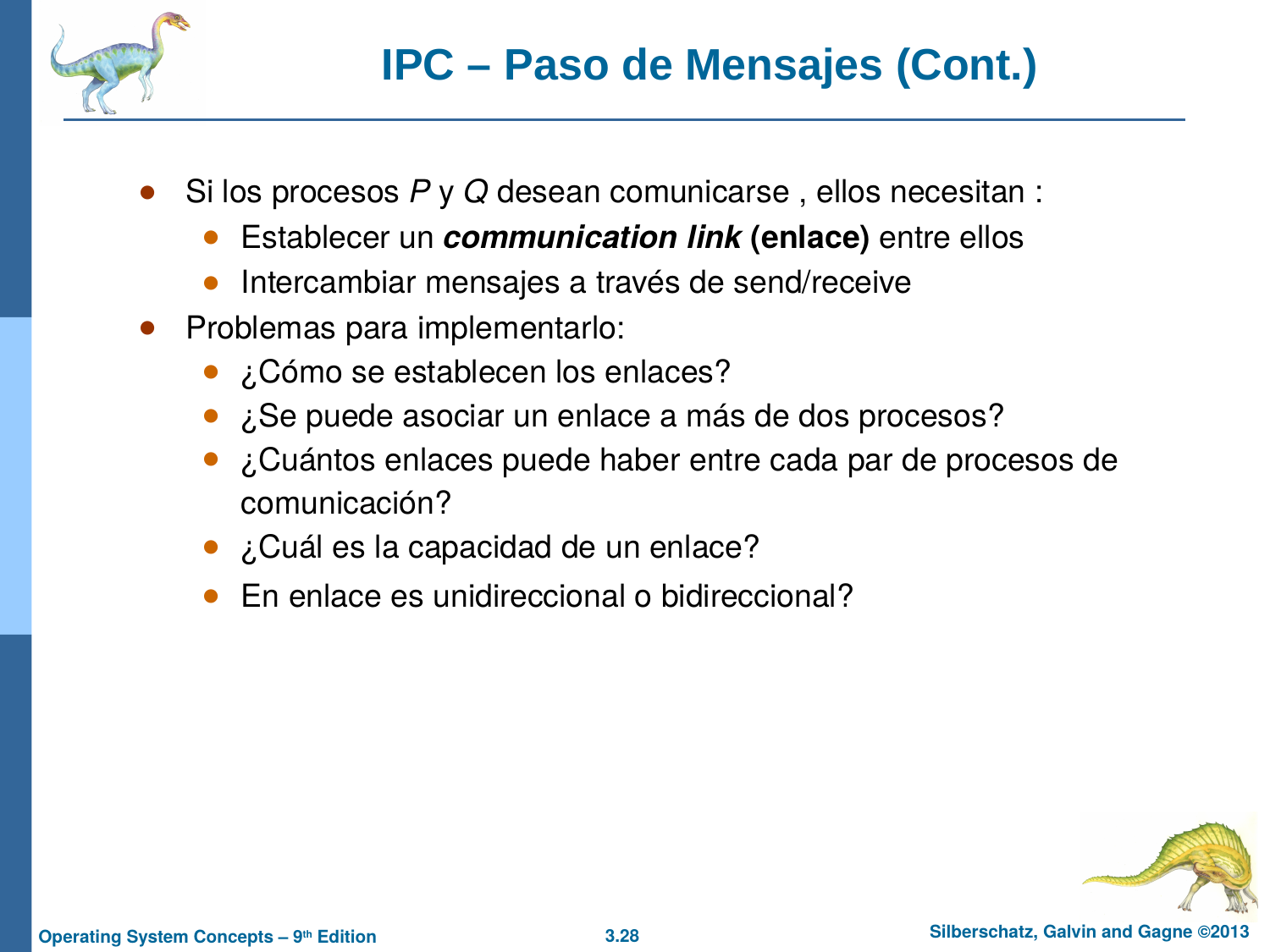

# IPC – Paso de Mensajes (Cont.)

Si los procesos P y Q desean comunicarse , ellos necesitan :
Establecer un communication link (enlace) entre ellos
Intercambiar mensajes a través de send/receive
Problemas para implementarlo:
¿Cómo se establecen los enlaces?
¿Se puede asociar un enlace a más de dos procesos?
¿Cuántos enlaces puede haber entre cada par de procesos de comunicación?
¿Cuál es la capacidad de un enlace?
En enlace es unidireccional o bidireccional?